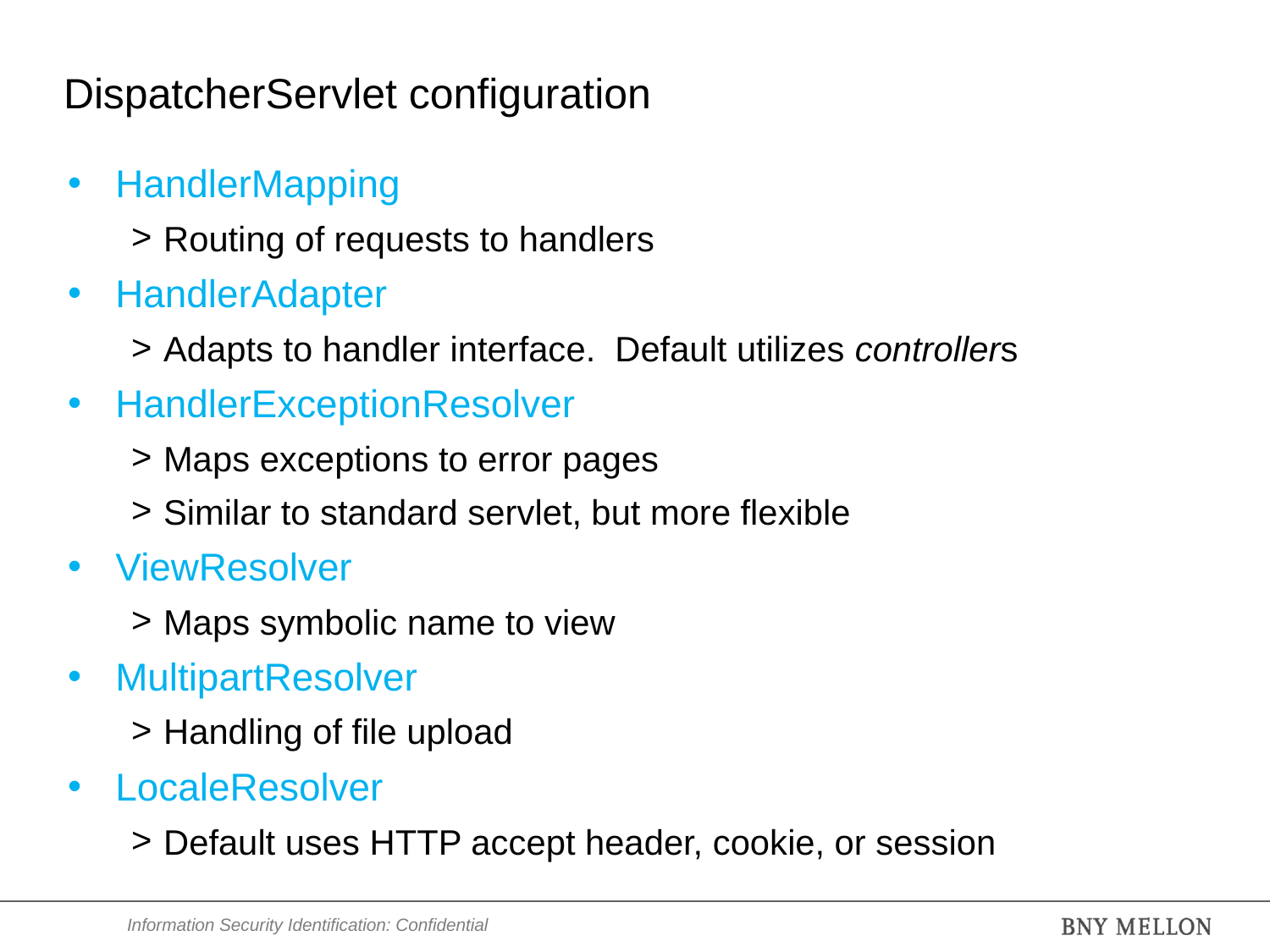

# DispatcherServlet configuration
HandlerMapping
Routing of requests to handlers
HandlerAdapter
Adapts to handler interface.  Default utilizes controllers
HandlerExceptionResolver
Maps exceptions to error pages
Similar to standard servlet, but more flexible
ViewResolver
Maps symbolic name to view
MultipartResolver
Handling of file upload
LocaleResolver
Default uses HTTP accept header, cookie, or session